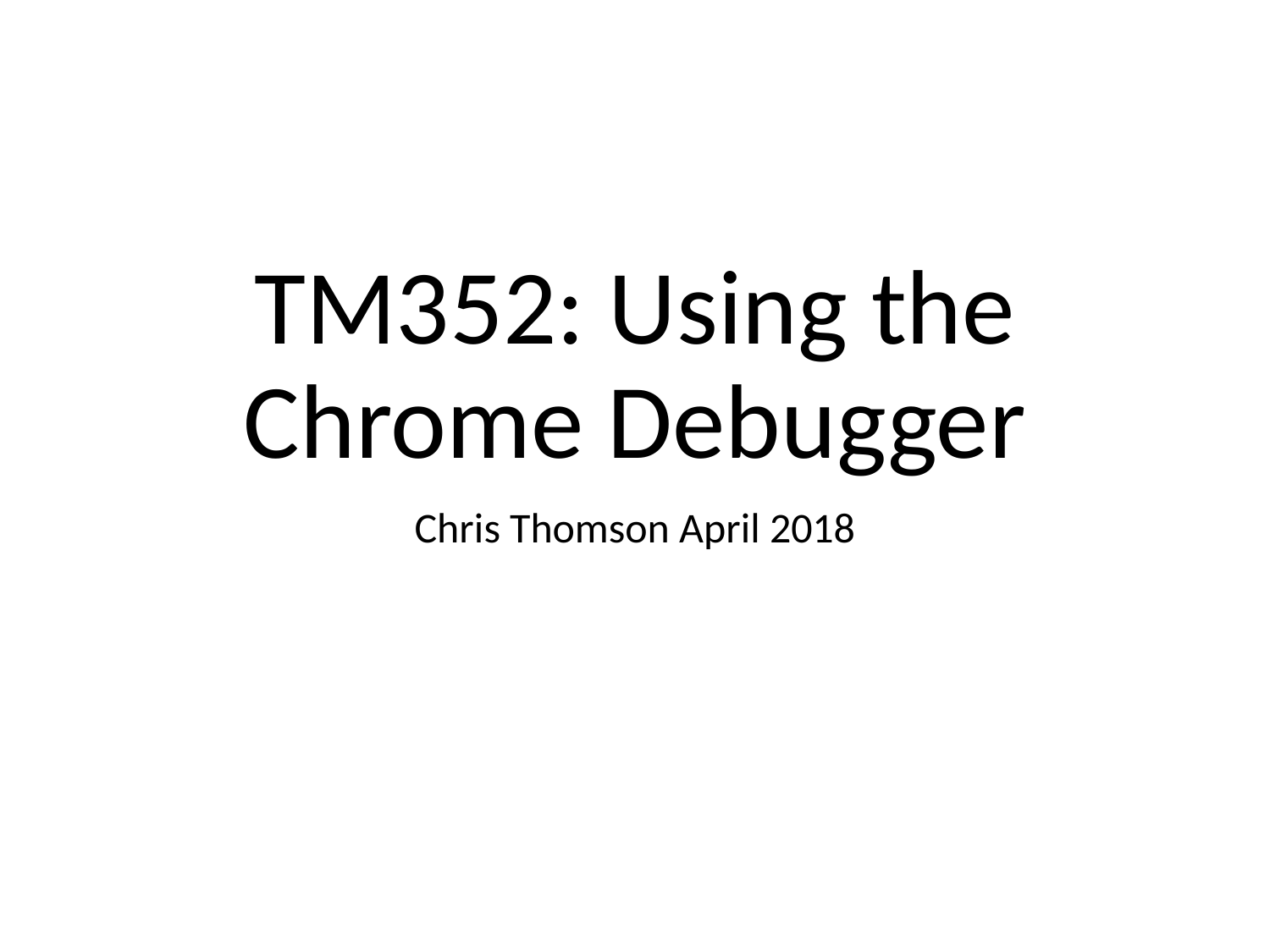

# TM352: Using the Chrome Debugger
Chris Thomson April 2018